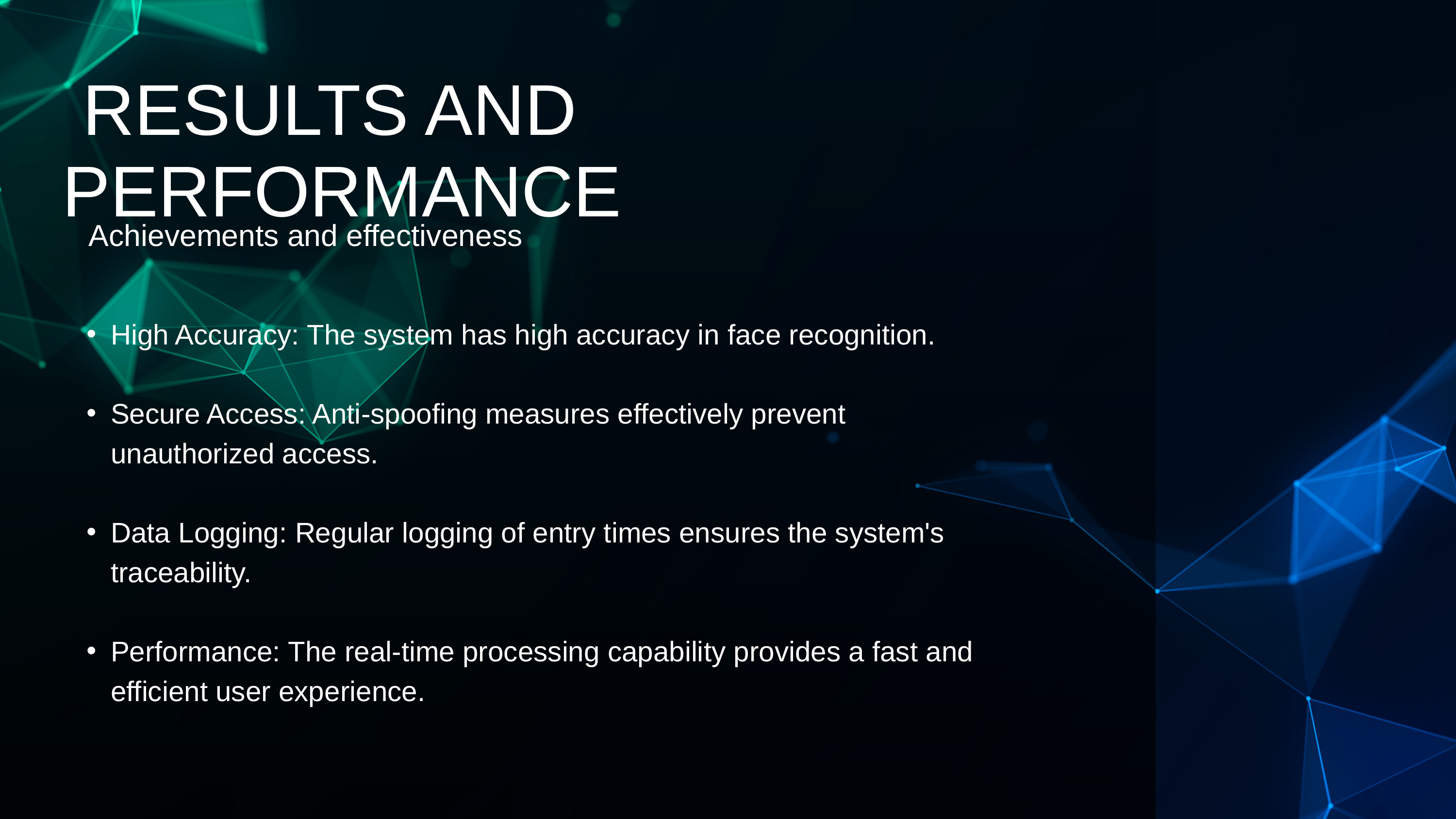

RESULTS AND PERFORMANCE
Achievements and effectiveness
High Accuracy: The system has high accuracy in face recognition.

Secure Access: Anti-spoofing measures effectively prevent unauthorized access.

Data Logging: Regular logging of entry times ensures the system's traceability.

Performance: The real-time processing capability provides a fast and efficient user experience.